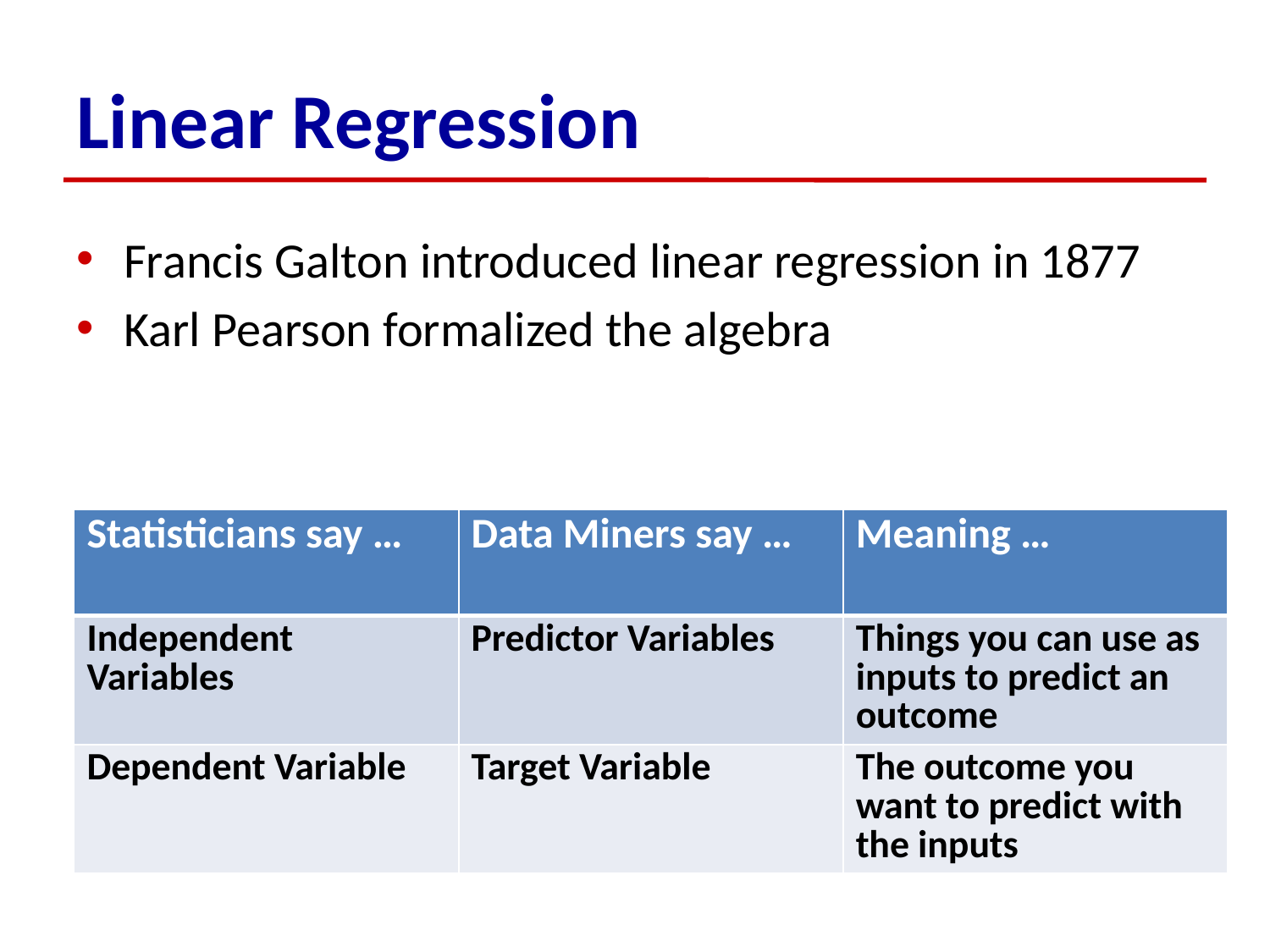

# Linear Regression
Francis Galton introduced linear regression in 1877
Karl Pearson formalized the algebra
| Statisticians say … | Data Miners say … | Meaning … |
| --- | --- | --- |
| Independent Variables | Predictor Variables | Things you can use as inputs to predict an outcome |
| Dependent Variable | Target Variable | The outcome you want to predict with the inputs |